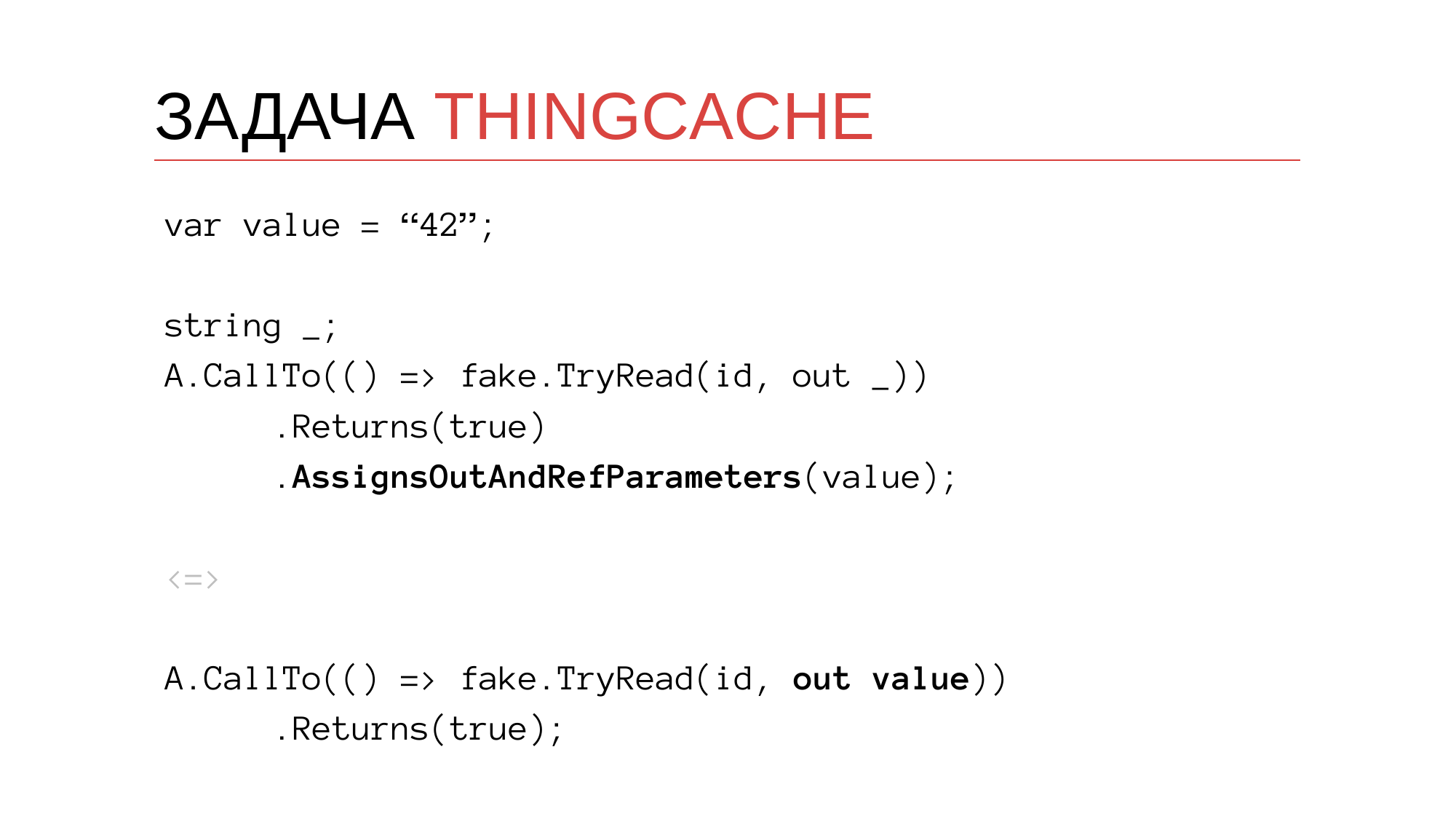

# Задача ThingCache
var value = “42”;

string _;
A.CallTo(() => fake.TryRead(id, out _))
	.Returns(true)
	.AssignsOutAndRefParameters(value);

<=>

A.CallTo(() => fake.TryRead(id, out value))
	.Returns(true);